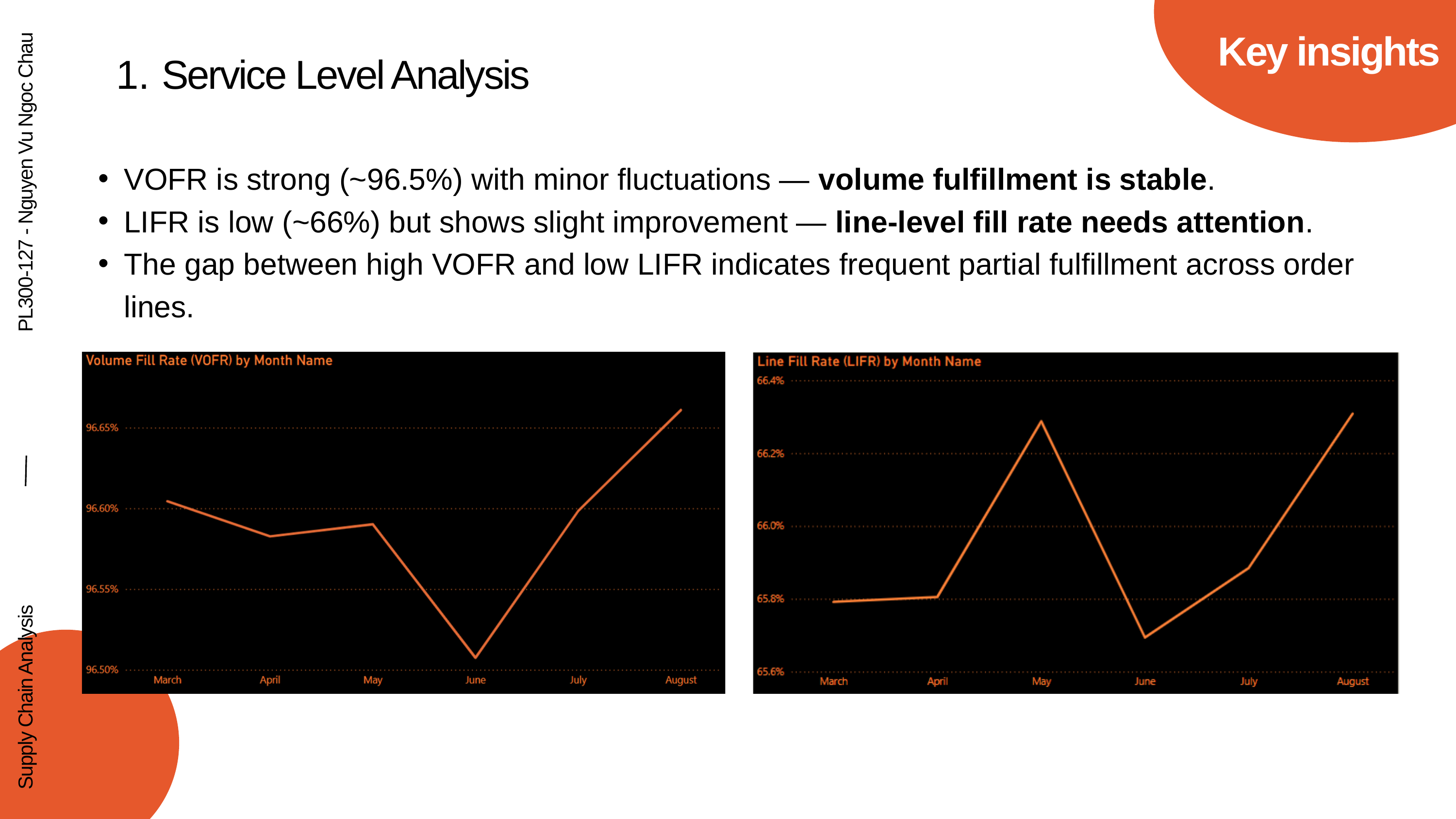

Key insights
 Service Level Analysis
VOFR is strong (~96.5%) with minor fluctuations — volume fulfillment is stable.
LIFR is low (~66%) but shows slight improvement — line-level fill rate needs attention.
The gap between high VOFR and low LIFR indicates frequent partial fulfillment across order lines.
PL300-127 - Nguyen Vu Ngoc Chau

Supply Chain Analysis